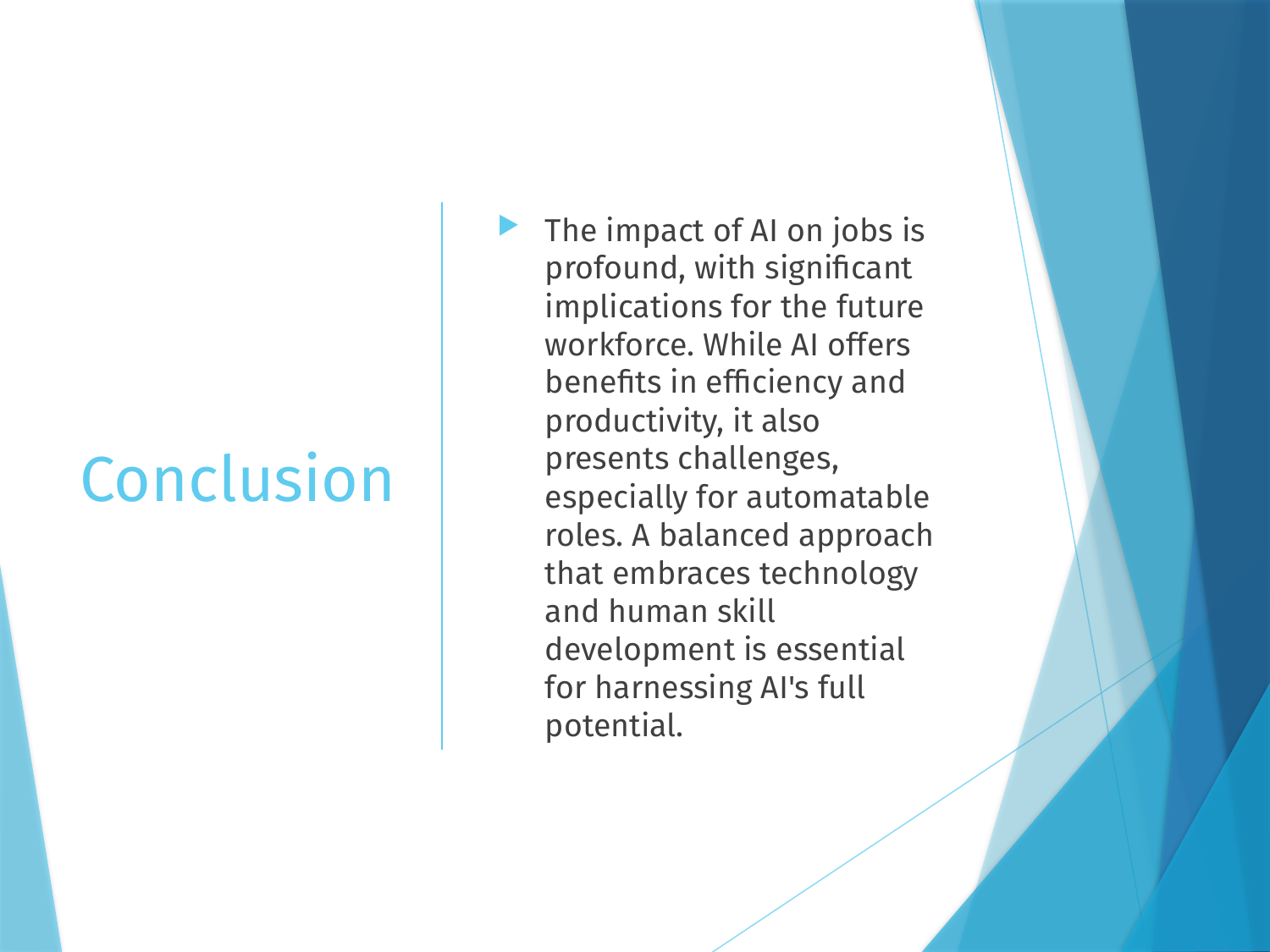

# Conclusion
The impact of AI on jobs is profound, with significant implications for the future workforce. While AI offers benefits in efficiency and productivity, it also presents challenges, especially for automatable roles. A balanced approach that embraces technology and human skill development is essential for harnessing AI's full potential.